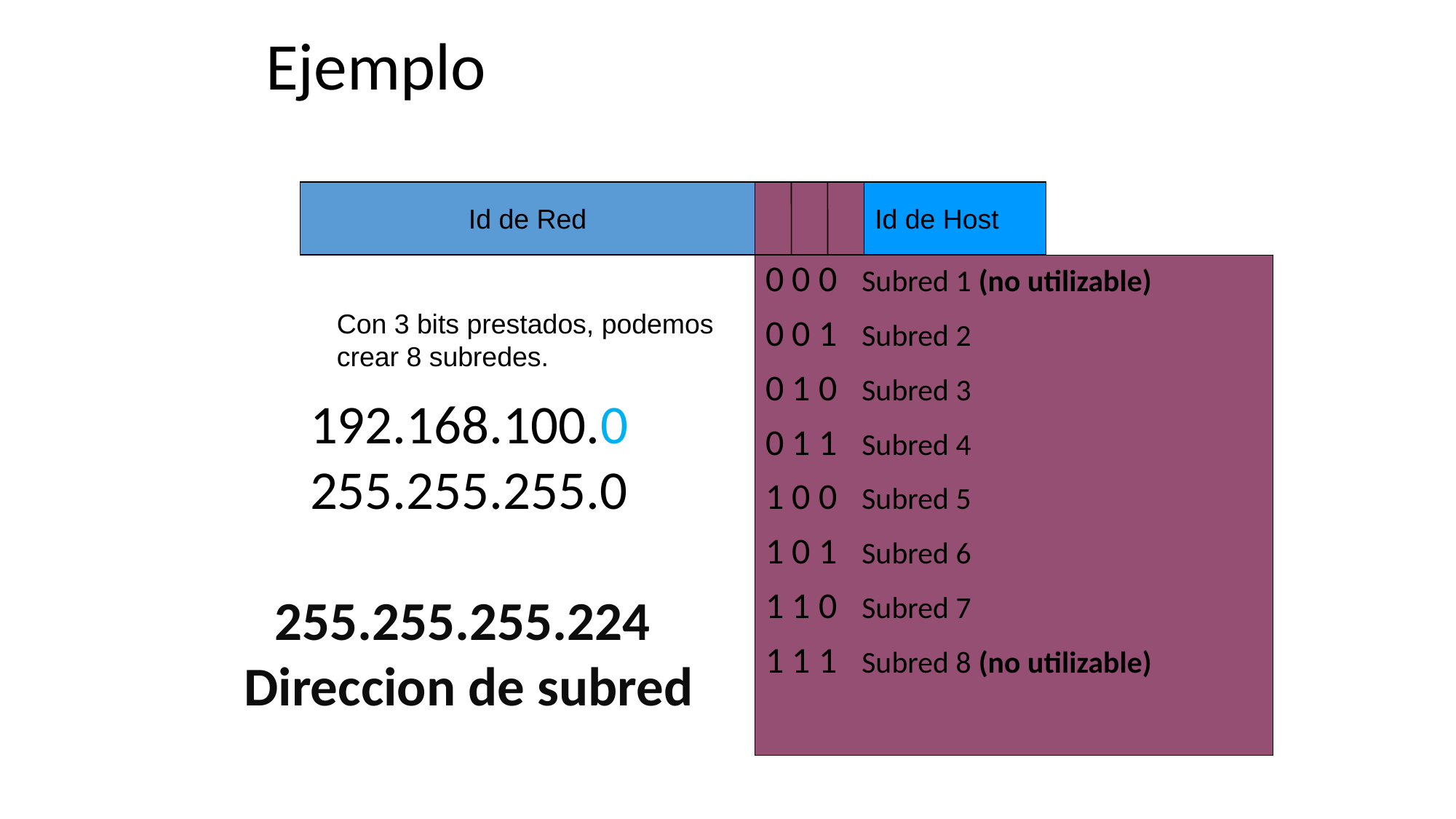

# Ejemplo
Id de Red

Id de Host
0 0 0   Subred 1 (no utilizable)
0 0 1   Subred 2
0 1 0   Subred 3
0 1 1   Subred 4
1 0 0   Subred 5
1 0 1   Subred 6
1 1 0   Subred 7
1 1 1   Subred 8 (no utilizable)
Con 3 bits prestados, podemos
crear 8 subredes.
192.168.100.0
255.255.255.0

255.255.255.224
Direccion de subred